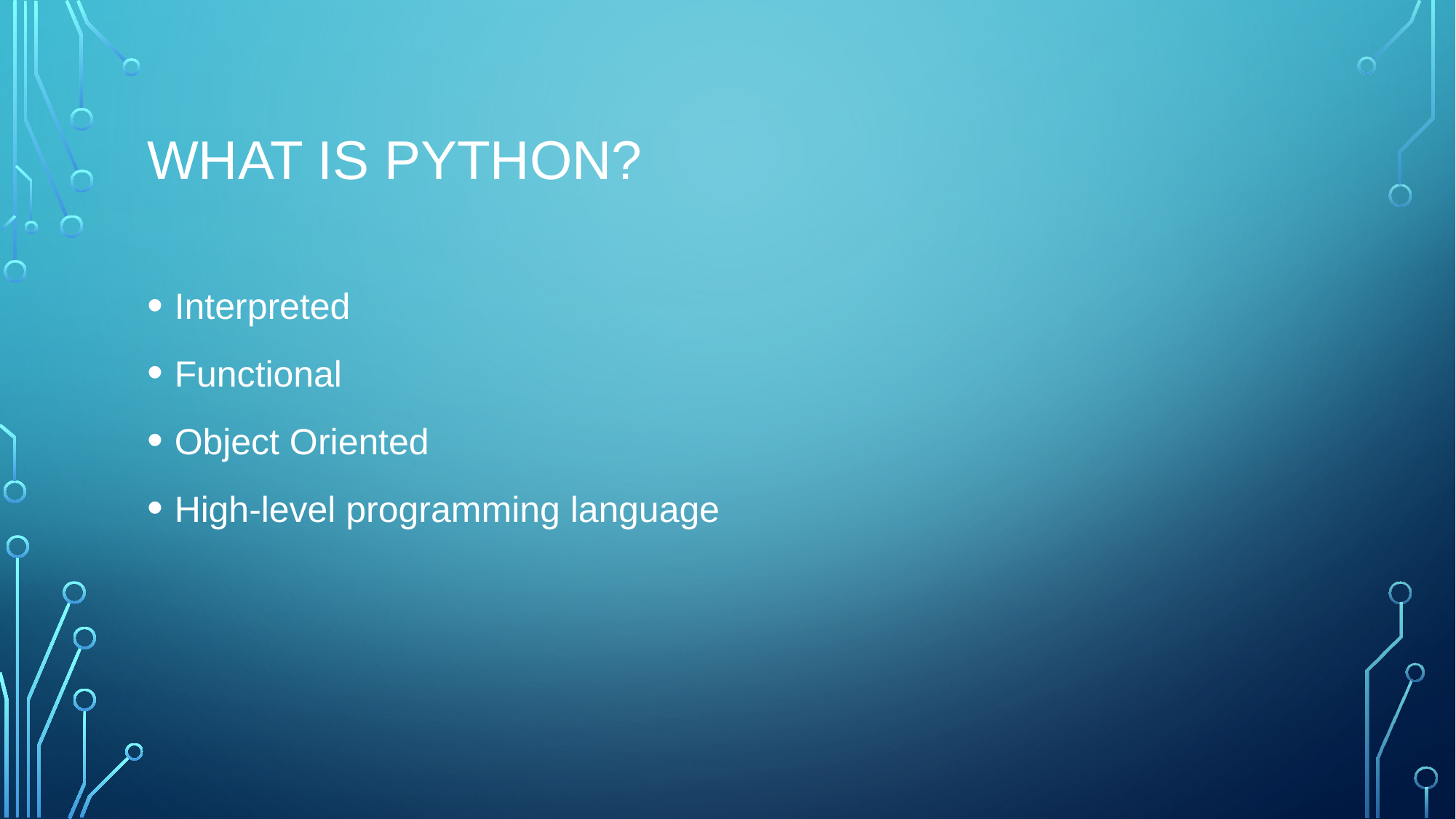

# What Is python?
Interpreted
Functional
Object Oriented
High-level programming language